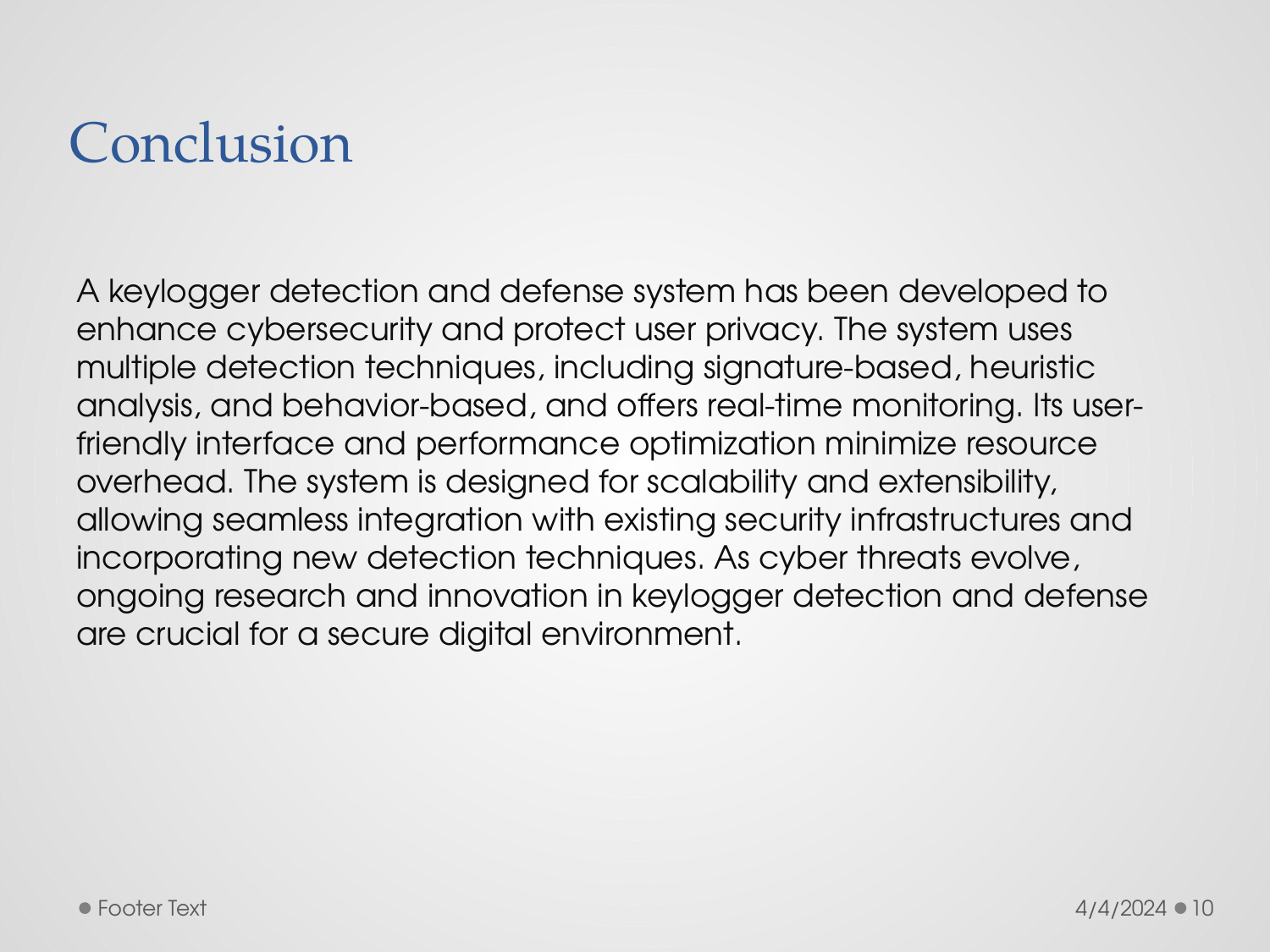

# Conclusion
A keylogger detection and defense system has been developed to enhance cybersecurity and protect user privacy. The system uses multiple detection techniques, including signature-based, heuristic analysis, and behavior-based, and offers real-time monitoring. Its user-friendly interface and performance optimization minimize resource overhead. The system is designed for scalability and extensibility, allowing seamless integration with existing security infrastructures and incorporating new detection techniques. As cyber threats evolve, ongoing research and innovation in keylogger detection and defense are crucial for a secure digital environment.
Footer Text
4/4/2024
10